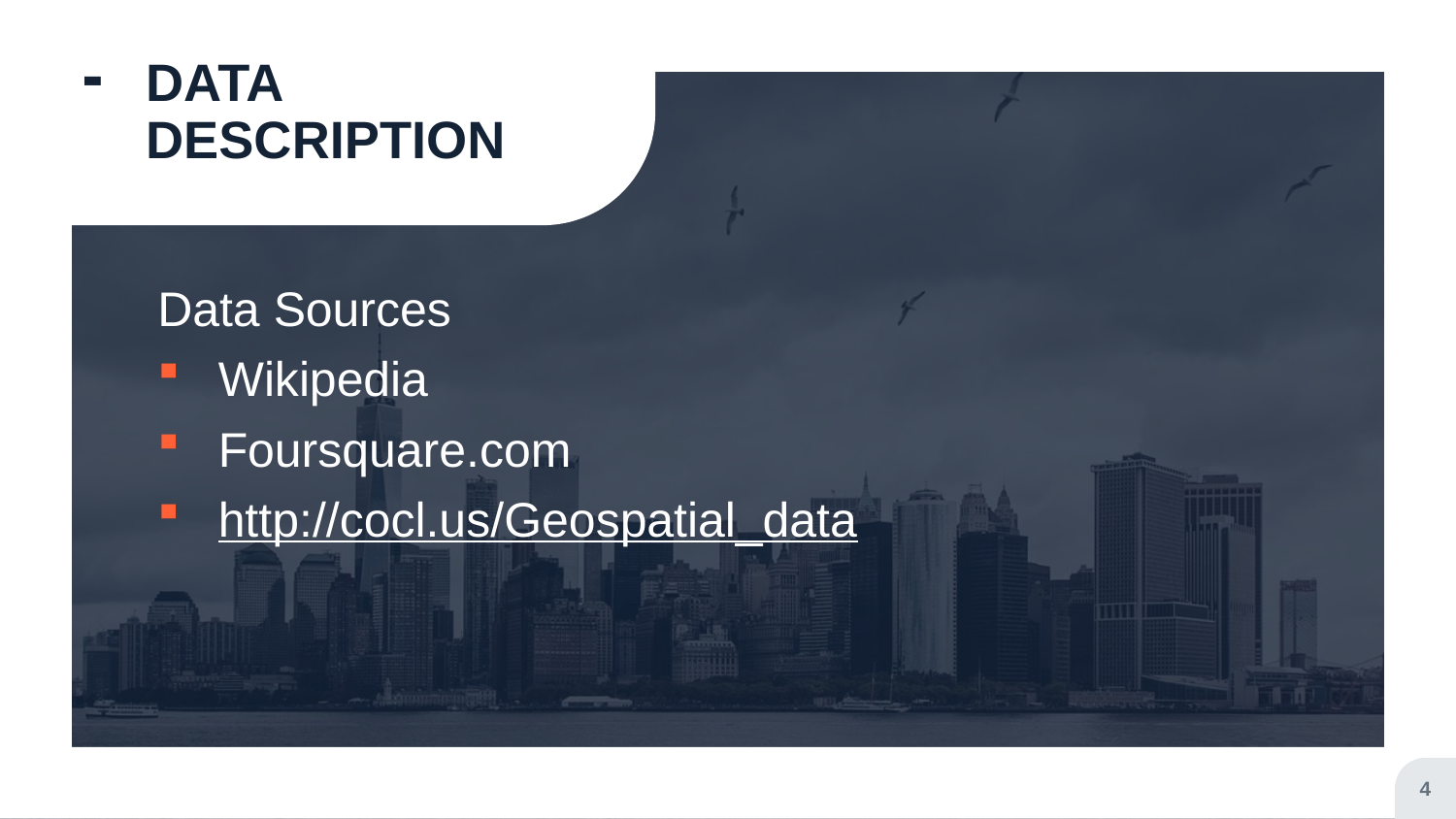

# DATA DESCRIPTION
Data Sources
Wikipedia
Foursquare.com
http://cocl.us/Geospatial_data
4